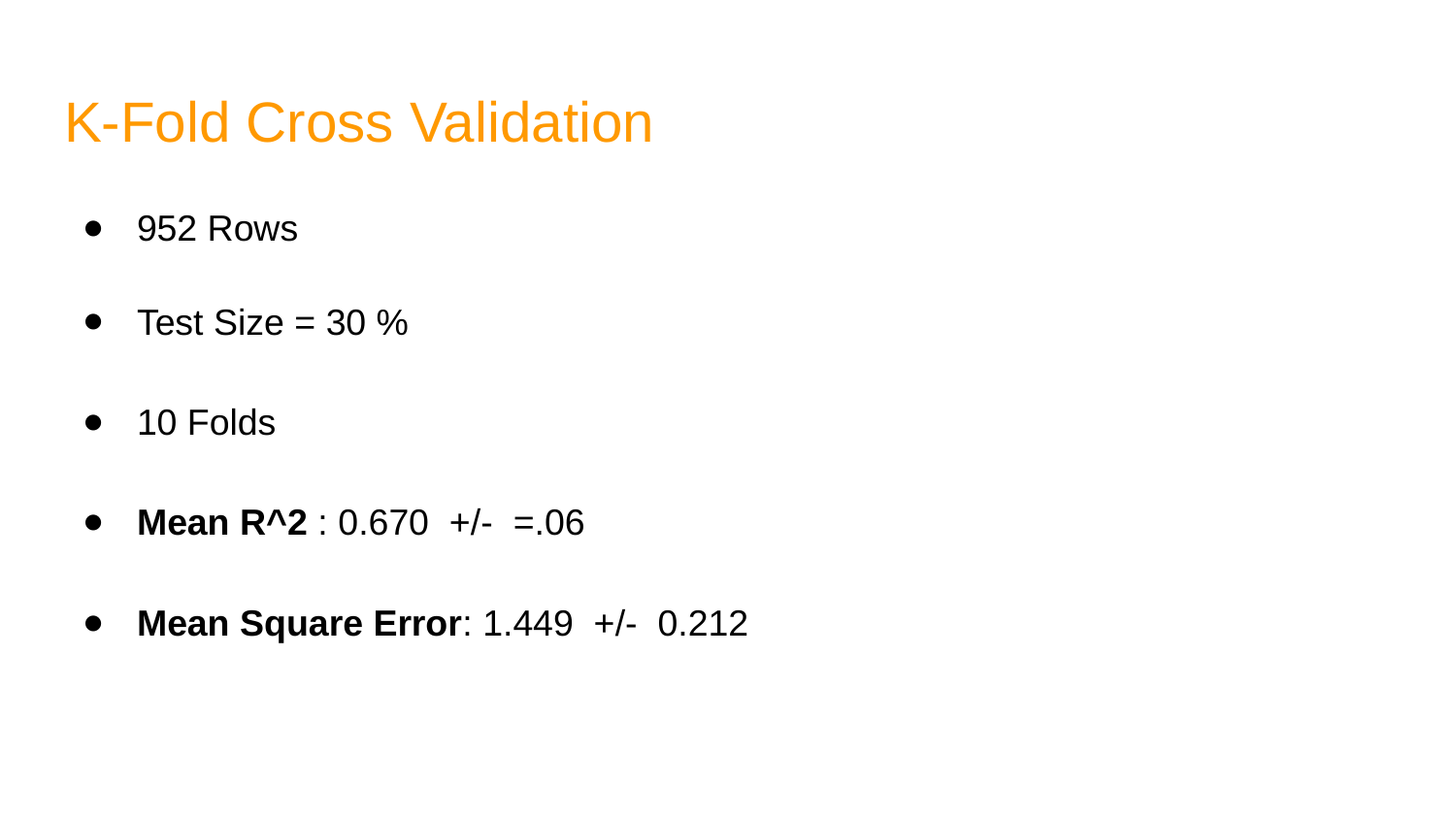

# K-Fold Cross Validation
952 Rows
Test Size = 30 %
10 Folds
Mean R^2 : 0.670  +/-  =.06
Mean Square Error: 1.449  +/-  0.212